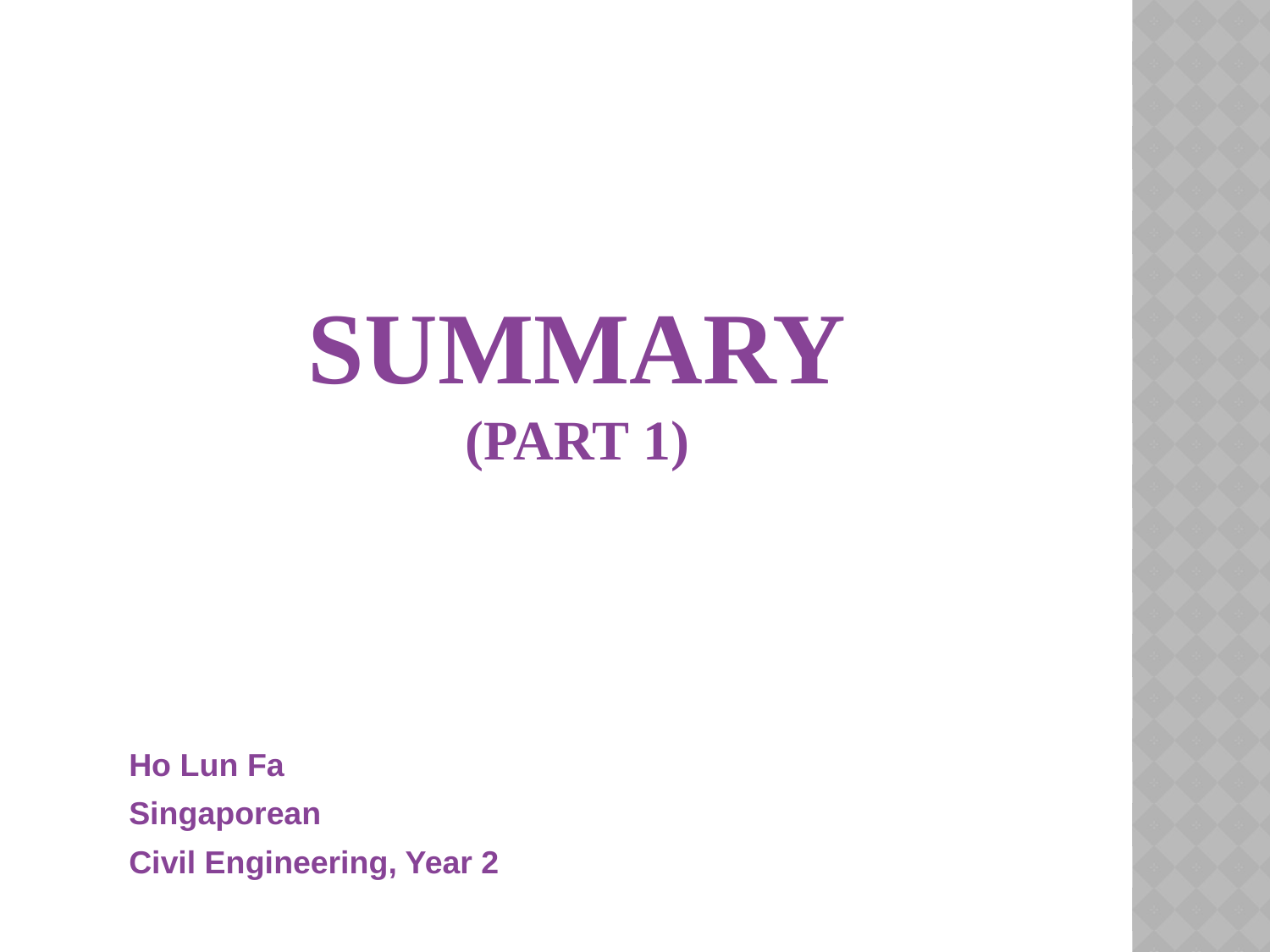

# Summary (Part 1)
Ho Lun Fa
Singaporean
Civil Engineering, Year 2